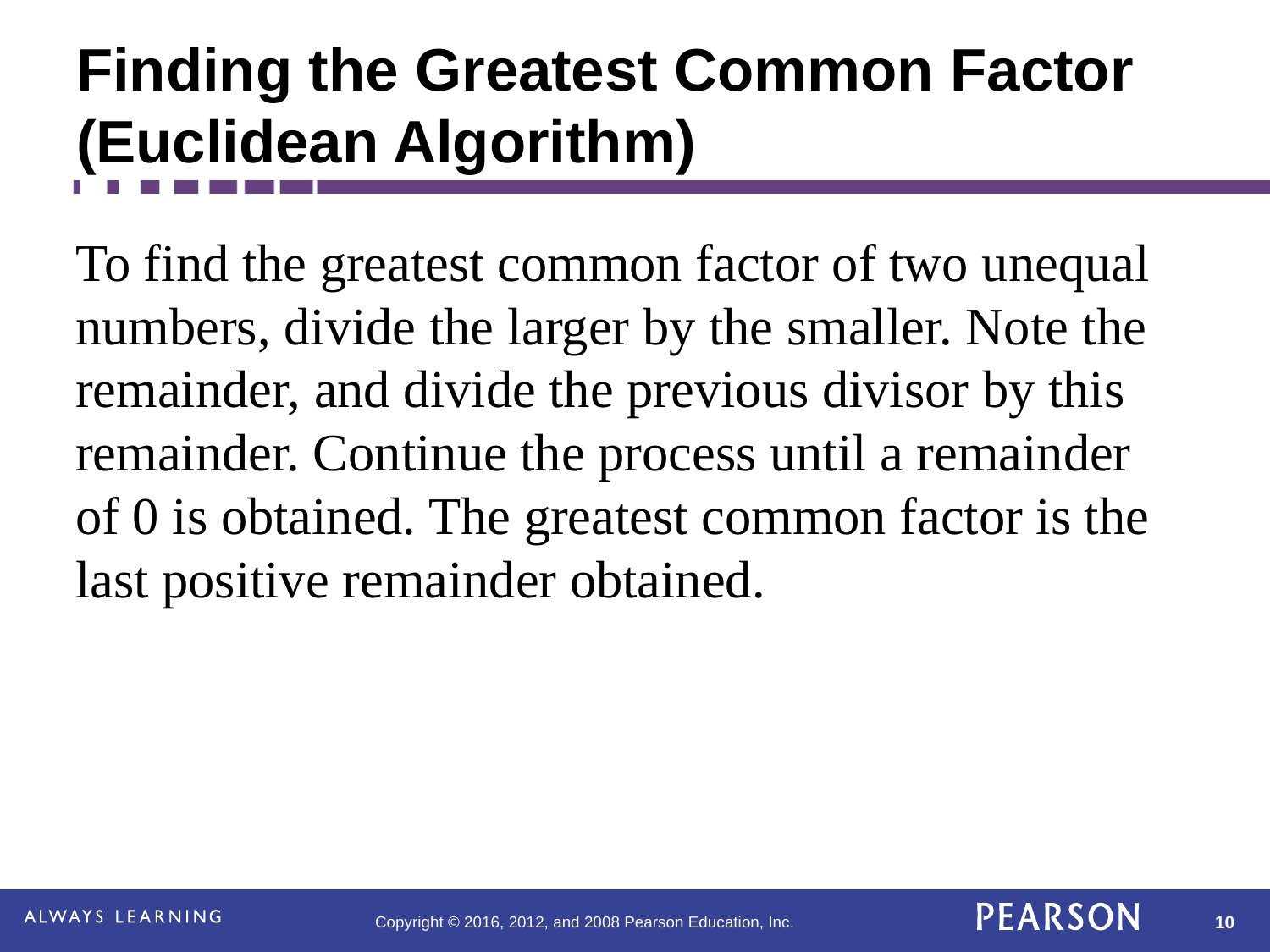

# Finding the Greatest Common Factor (Euclidean Algorithm)
To find the greatest common factor of two unequal numbers, divide the larger by the smaller. Note the remainder, and divide the previous divisor by this remainder. Continue the process until a remainder of 0 is obtained. The greatest common factor is the last positive remainder obtained.